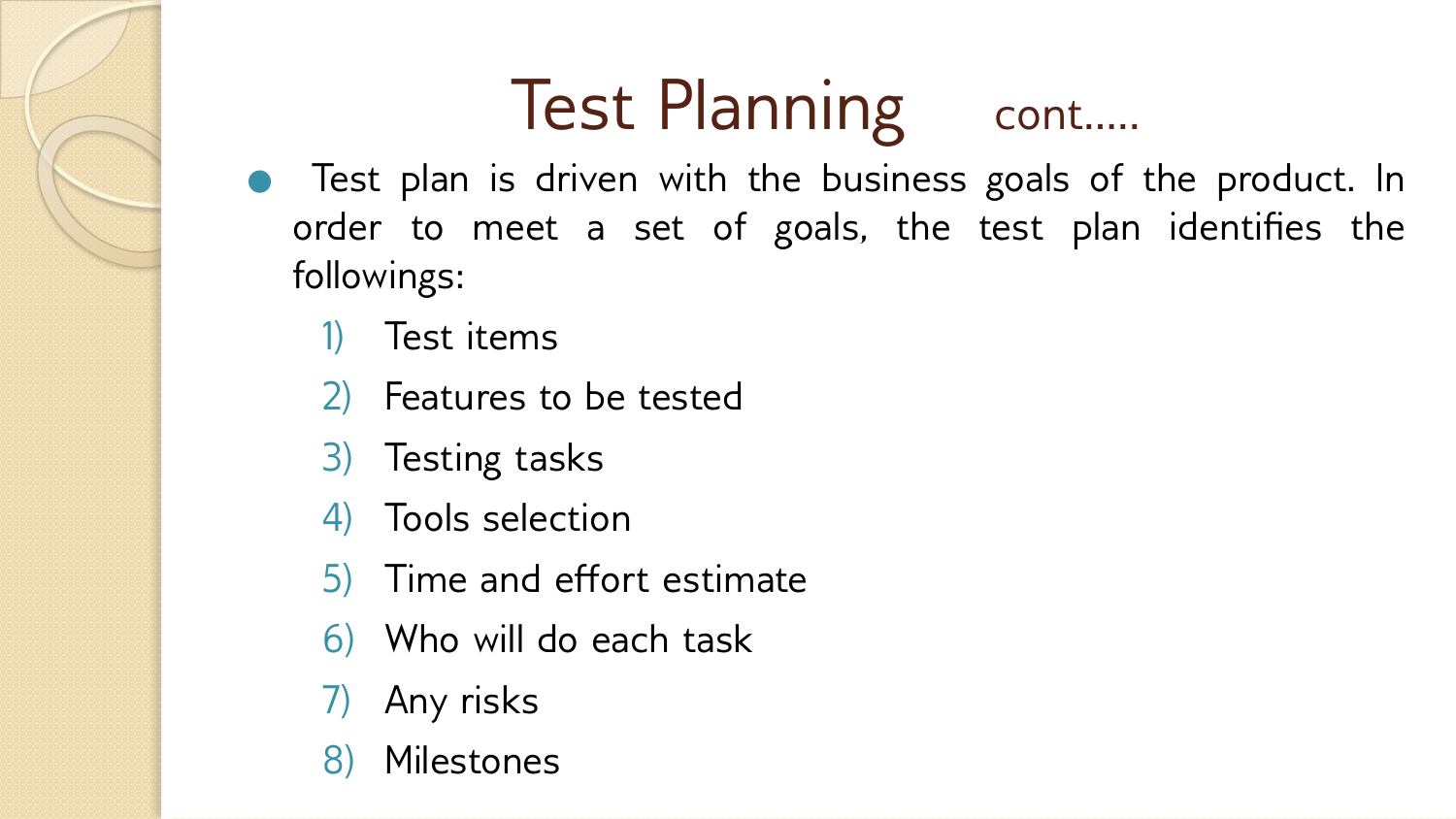

# Test Planning    cont…..
 Test plan is driven with the business goals of the product. In order to meet a set of goals, the test plan identifies the followings:
Test items
Features to be tested
Testing tasks
Tools selection
Time and effort estimate
Who will do each task
Any risks
Milestones